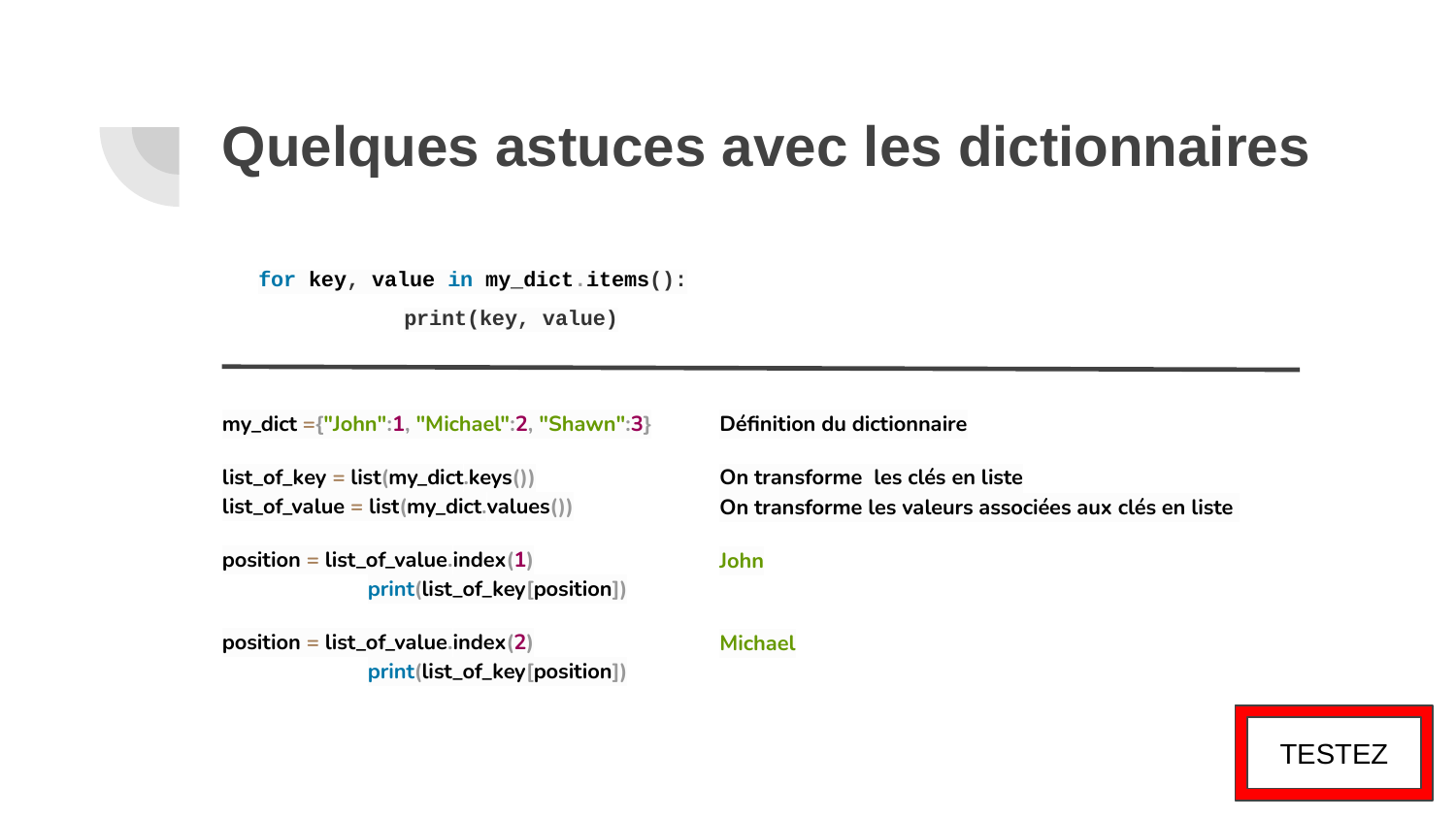

# Quelques astuces avec les dictionnaires
for key, value in my_dict.items():
	print(key, value)
my_dict ={"John":1, "Michael":2, "Shawn":3}
list_of_key = list(my_dict.keys())
list_of_value = list(my_dict.values())
position = list_of_value.index(1)
	print(list_of_key[position])
position = list_of_value.index(2)
	print(list_of_key[position])

Définition du dictionnaire
On transforme  les clés en liste
On transforme les valeurs associées aux clés en liste
John
Michael

TESTEZ